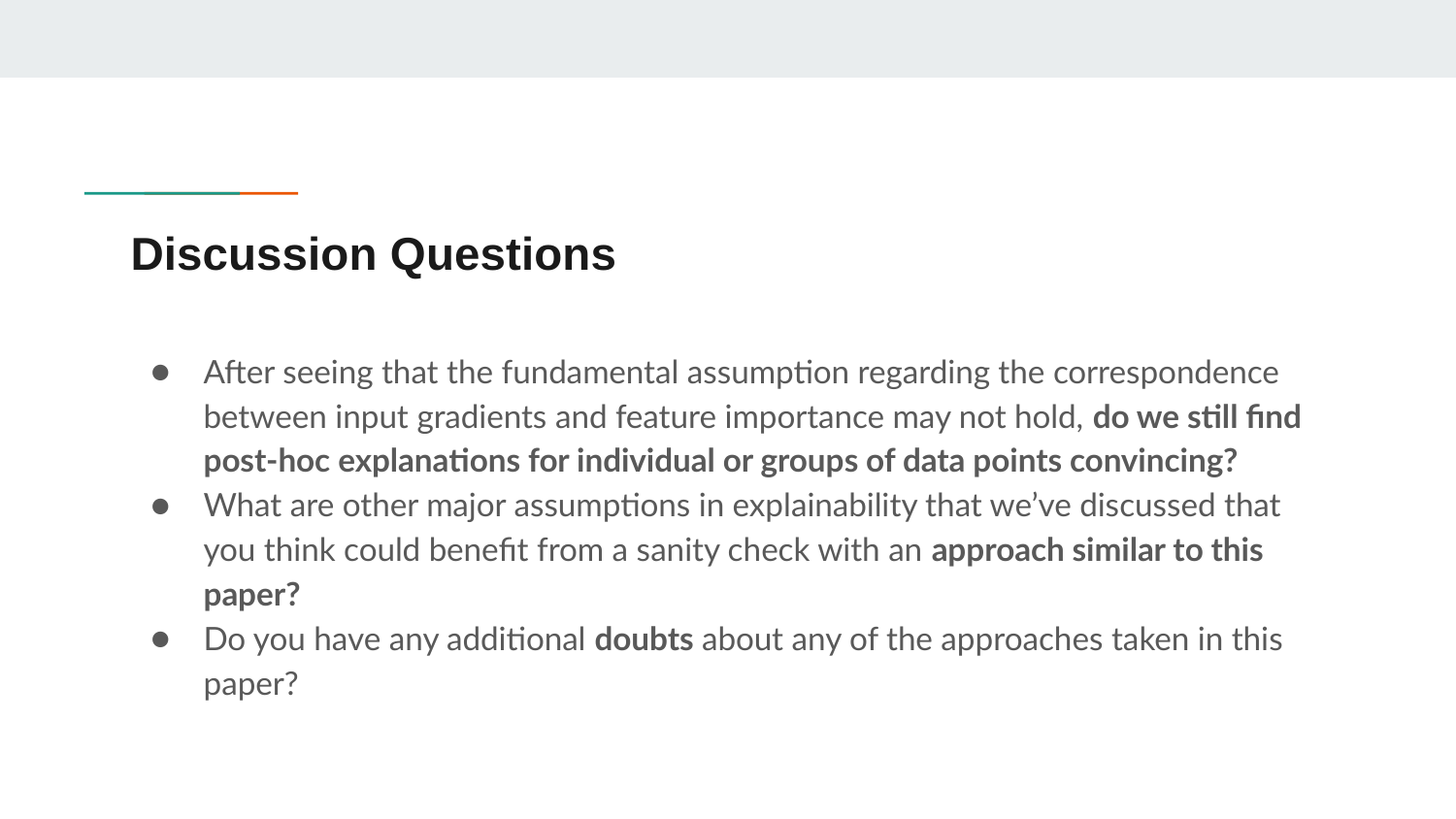

# Discussion Questions
After seeing that the fundamental assumption regarding the correspondence between input gradients and feature importance may not hold, do we still find post-hoc explanations for individual or groups of data points convincing?
What are other major assumptions in explainability that we’ve discussed that you think could benefit from a sanity check with an approach similar to this paper?
Do you have any additional doubts about any of the approaches taken in this paper?